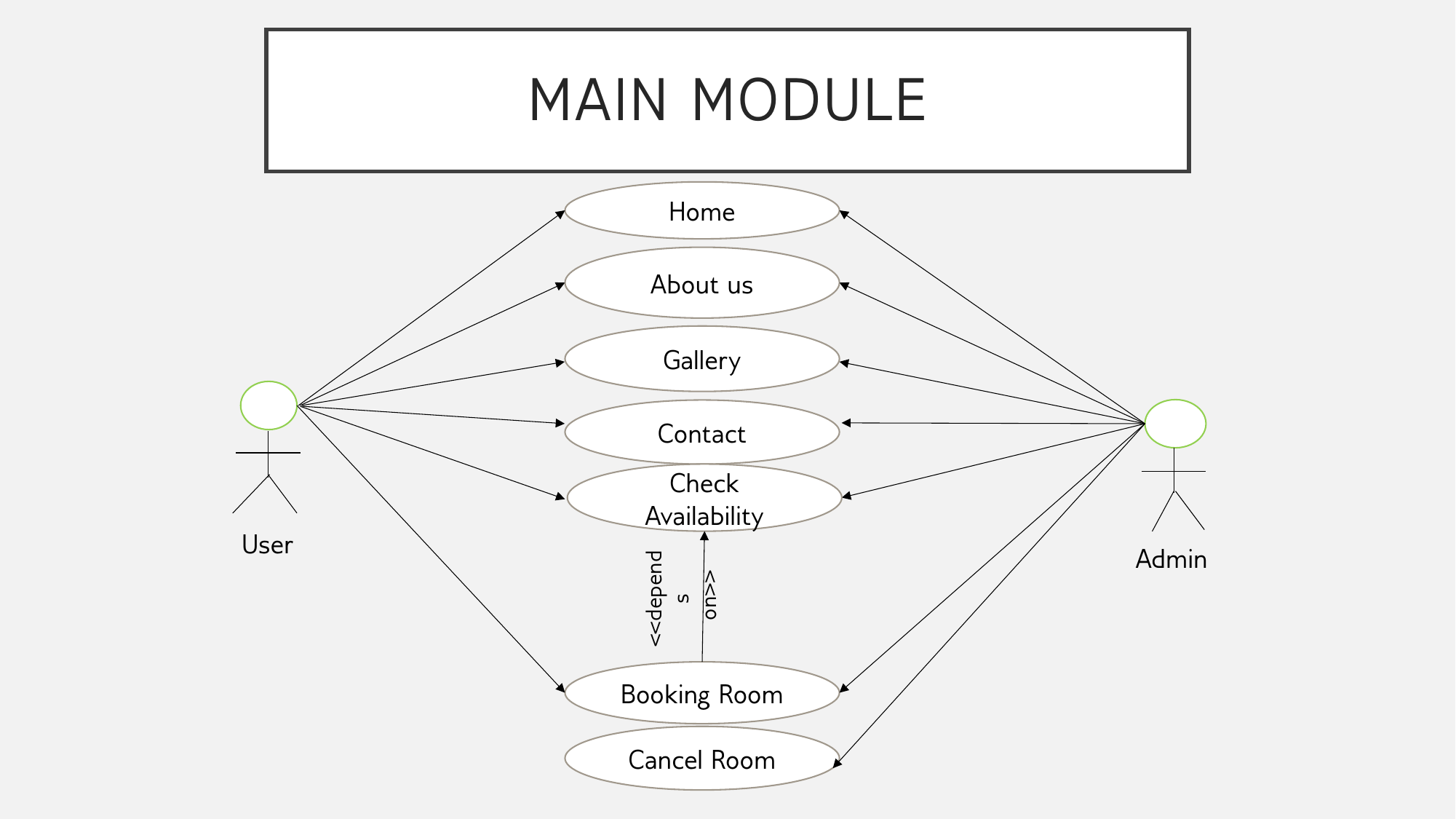

# Main module

Home
About us
Gallery

Contact
Check Availability
User
Admin
<<depends
 on>>
Booking Room
Cancel Room